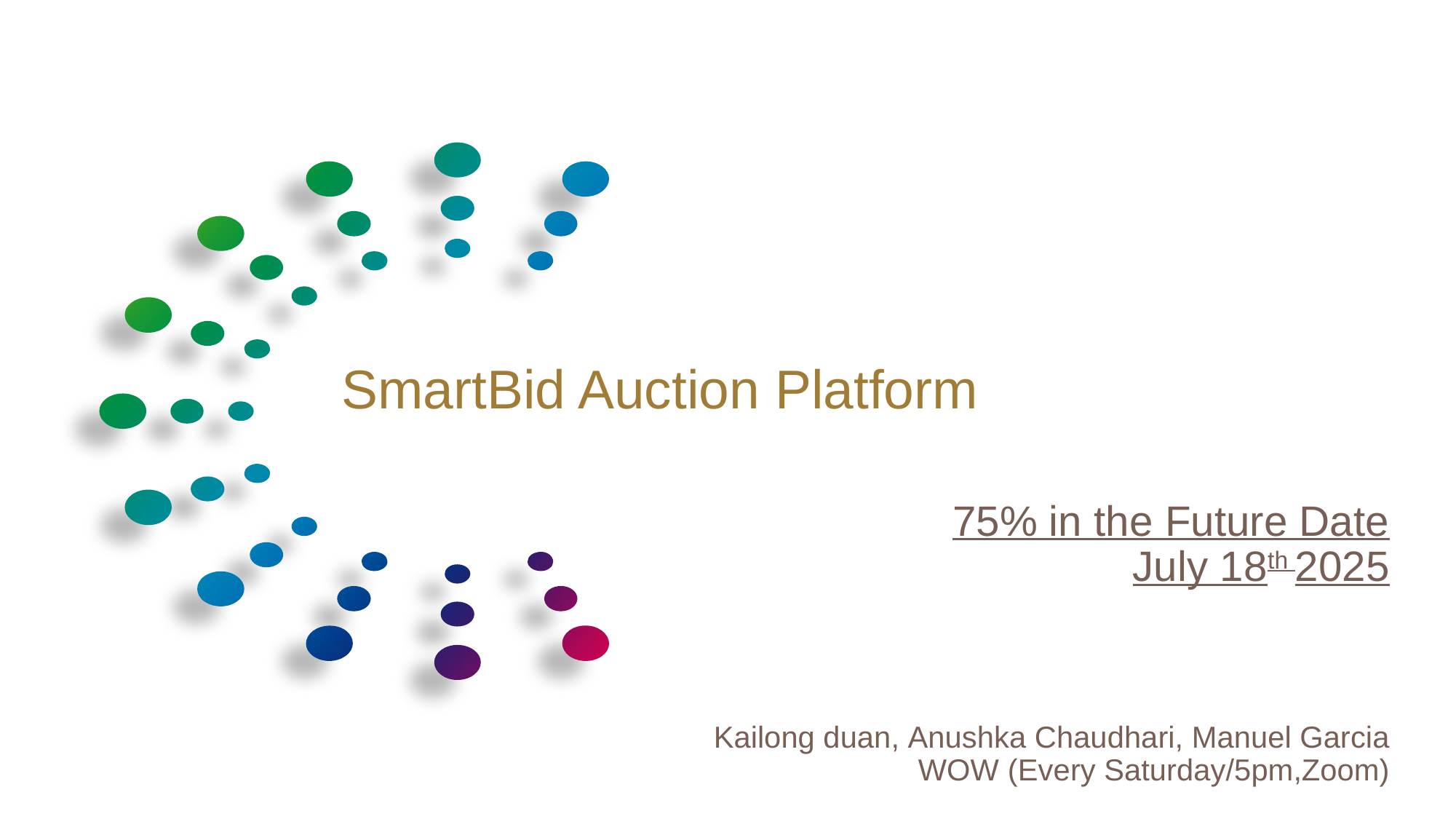

SmartBid Auction Platform

75% in the Future Date
July 18th 2025

 Kailong duan, Anushka Chaudhari, Manuel Garcia
WOW (Every Saturday/5pm,Zoom)